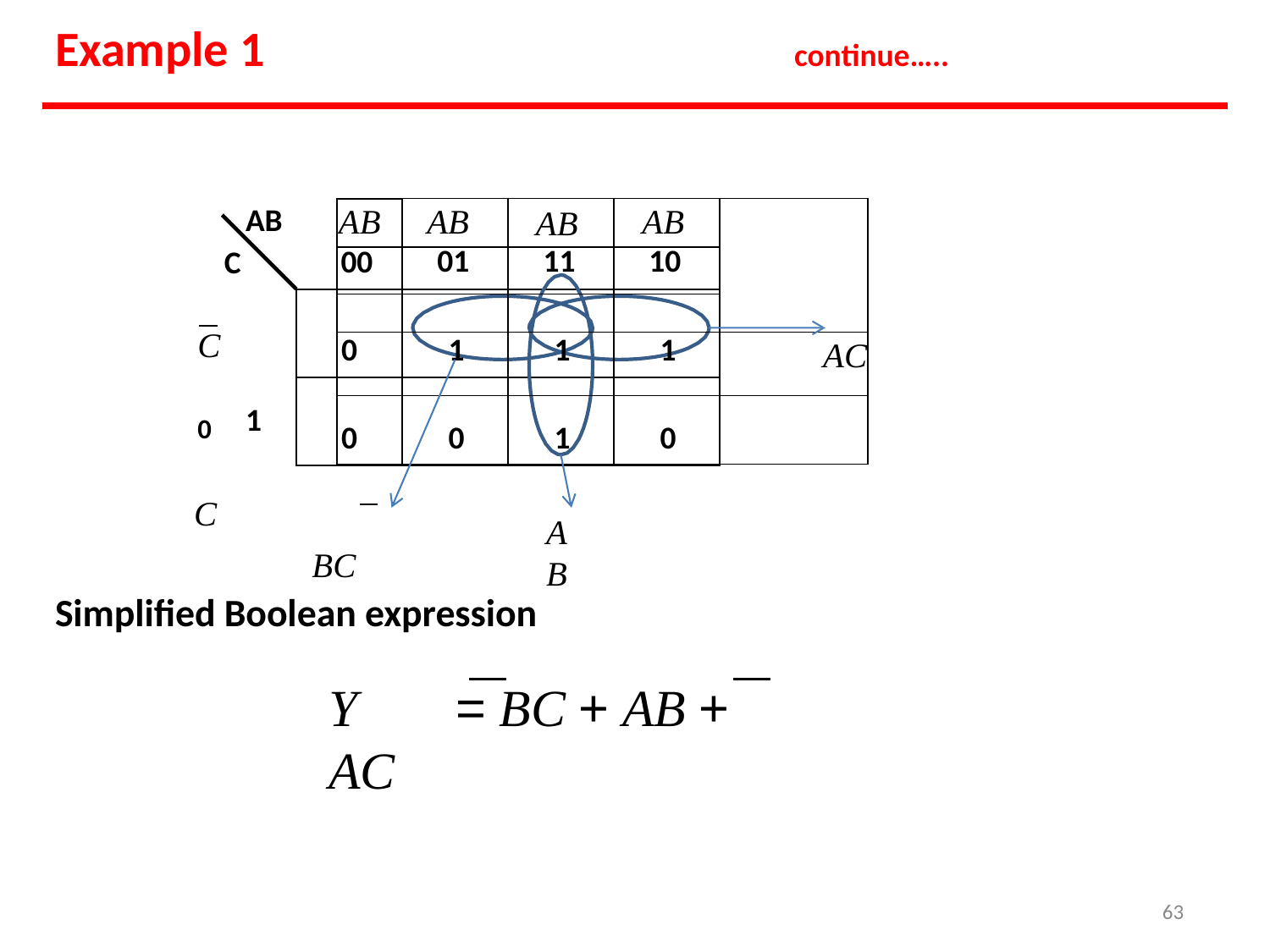

# Example 1
continue…..

AB
C
| AB | AB | AB | AB |  |
| --- | --- | --- | --- | --- |
| 00 | 01 | 11 | 10 |  |
|  |  |  |  |  |
| 0 | 1 | 1 | 1 | AC |
| 0 | 0 | 1 | 0 |  |

C	0
C

1
                BC

AB
Simplified Boolean expression

Y	= BC + AB + AC

63